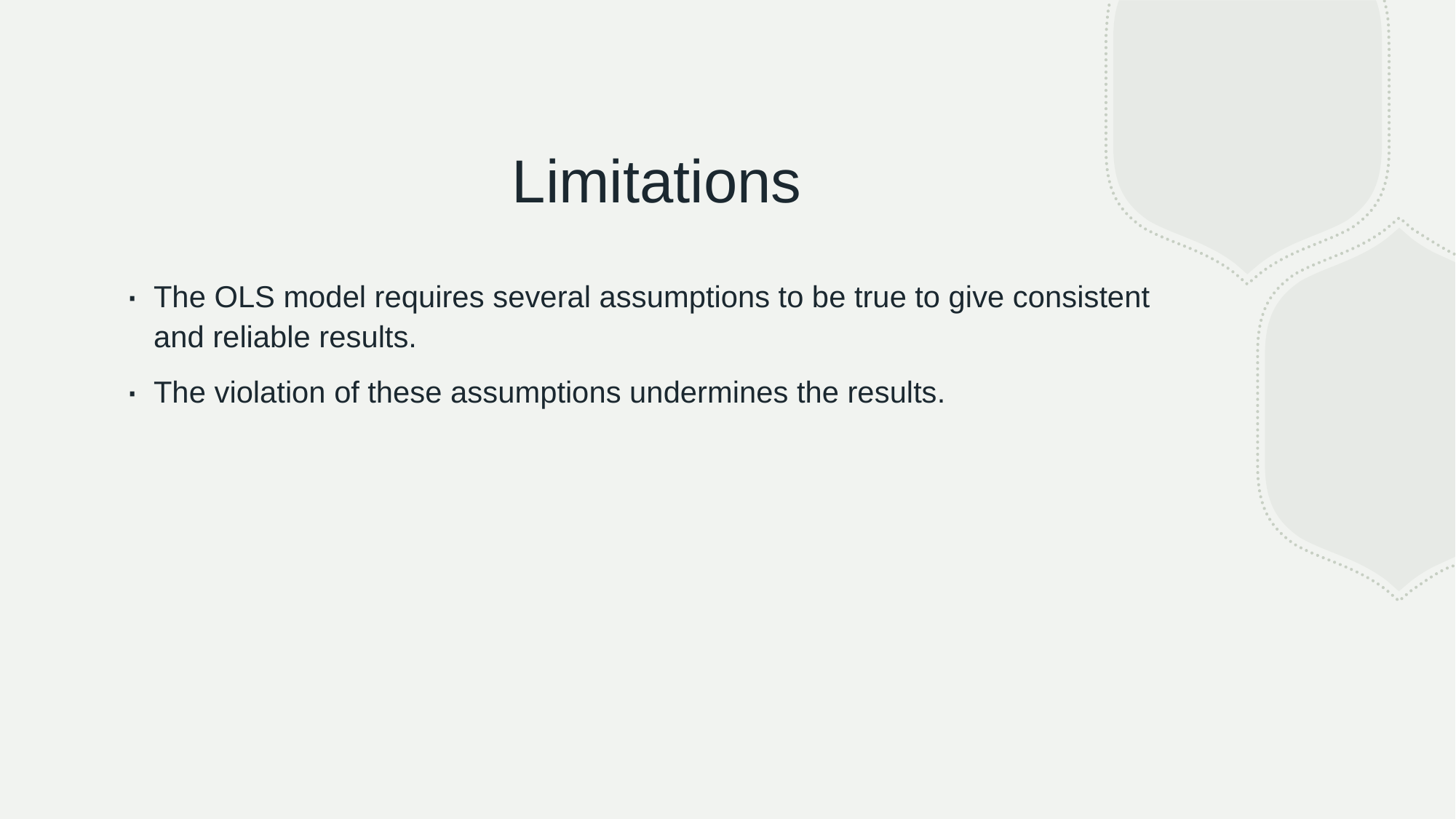

# Limitations
The OLS model requires several assumptions to be true to give consistent and reliable results.
The violation of these assumptions undermines the results.